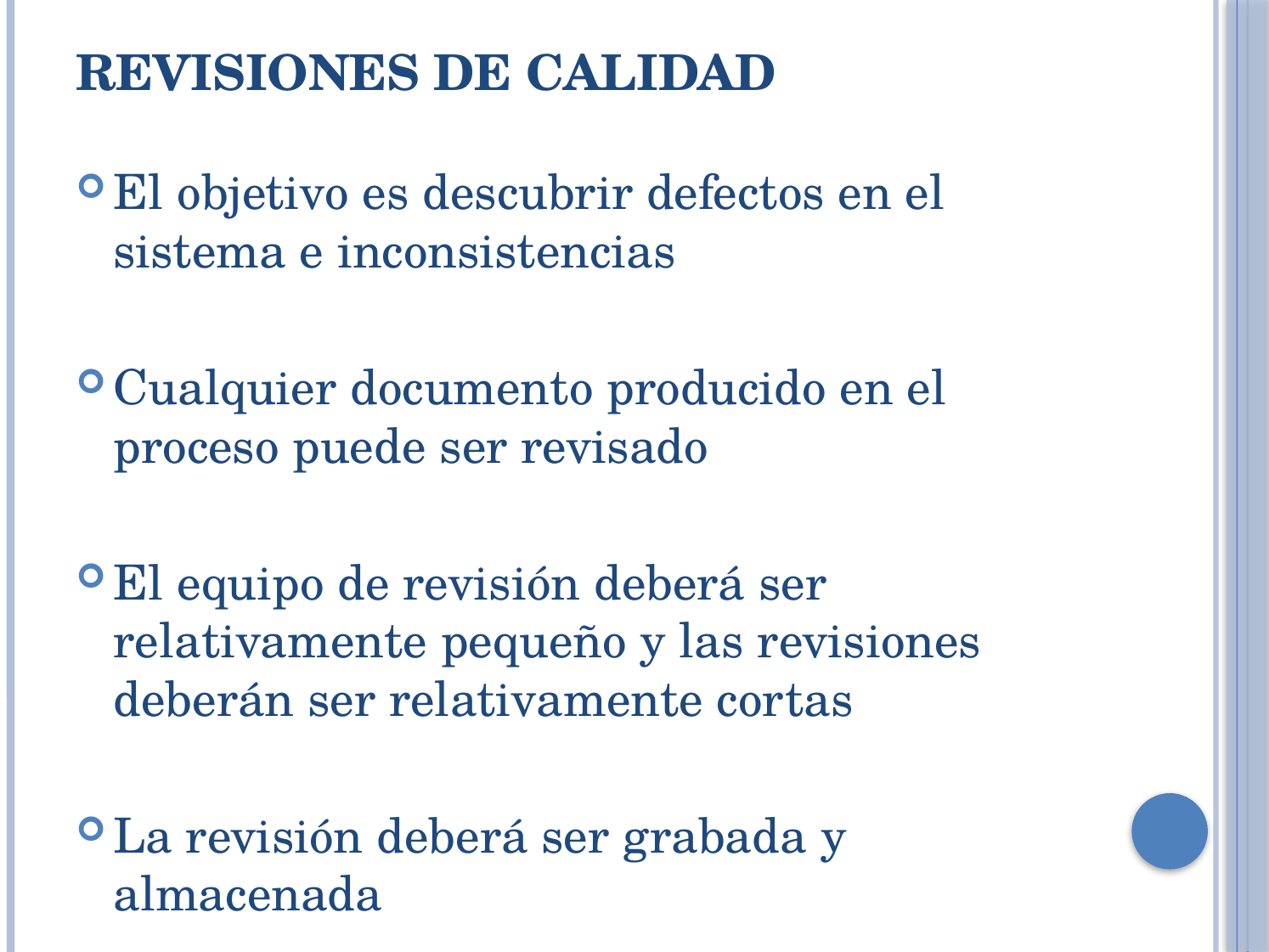

# Revisiones de calidad
El objetivo es descubrir defectos en el sistema e inconsistencias

Cualquier documento producido en el proceso puede ser revisado

El equipo de revisión deberá ser relativamente pequeño y las revisiones deberán ser relativamente cortas

La revisión deberá ser grabada y almacenada